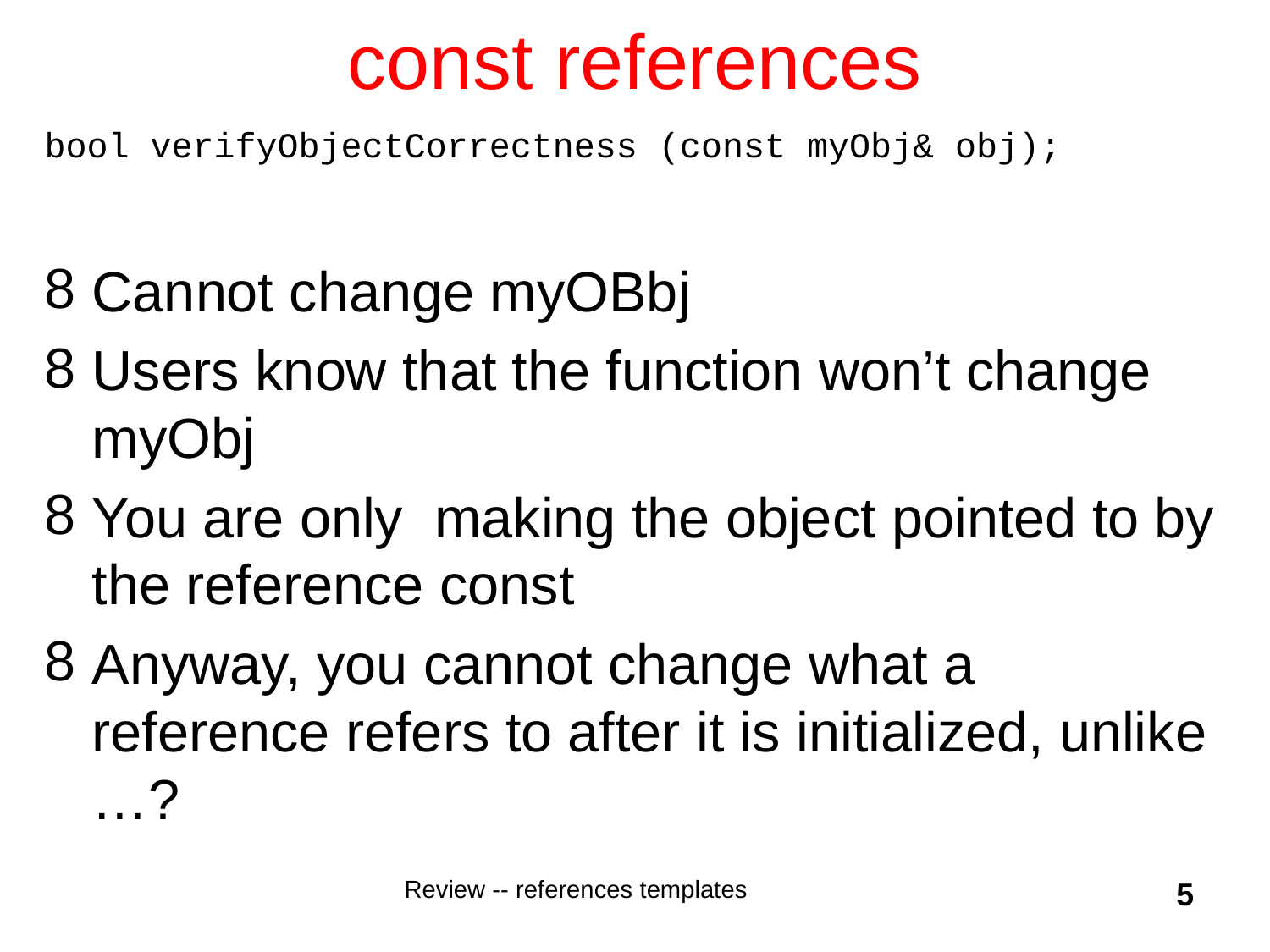

# const references
bool verifyObjectCorrectness (const myObj& obj);

Cannot change myOBbj
Users know that the function won’t change myObj
You are only  making the object pointed to by the reference const
Anyway, you cannot change what a reference refers to after it is initialized, unlike …?
Review -- references templates
5